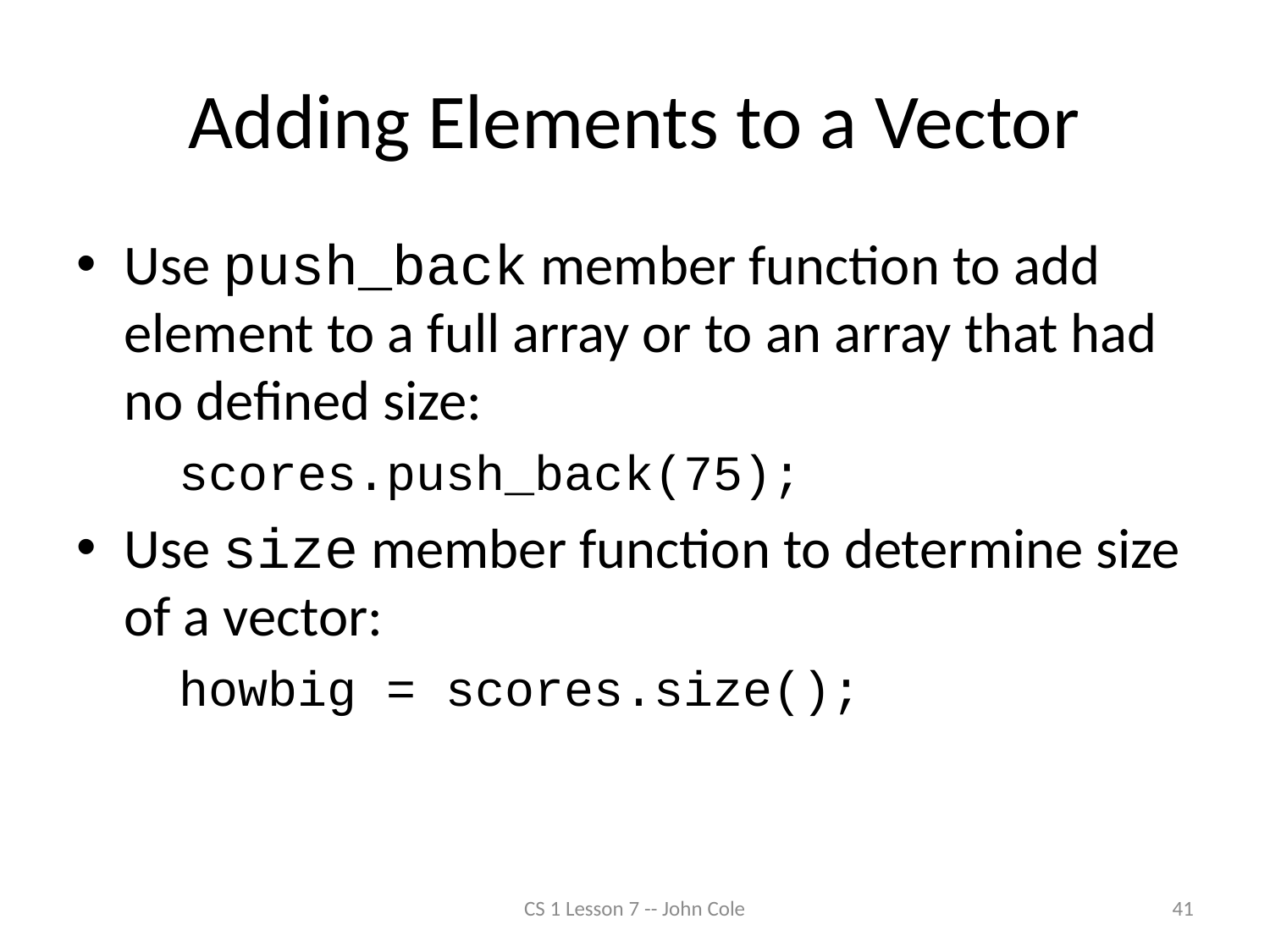

# Adding Elements to a Vector
Use push_back member function to add element to a full array or to an array that had no defined size:
	scores.push_back(75);
Use size member function to determine size of a vector:
	howbig = scores.size();

CS 1 Lesson 7 -- John Cole
41